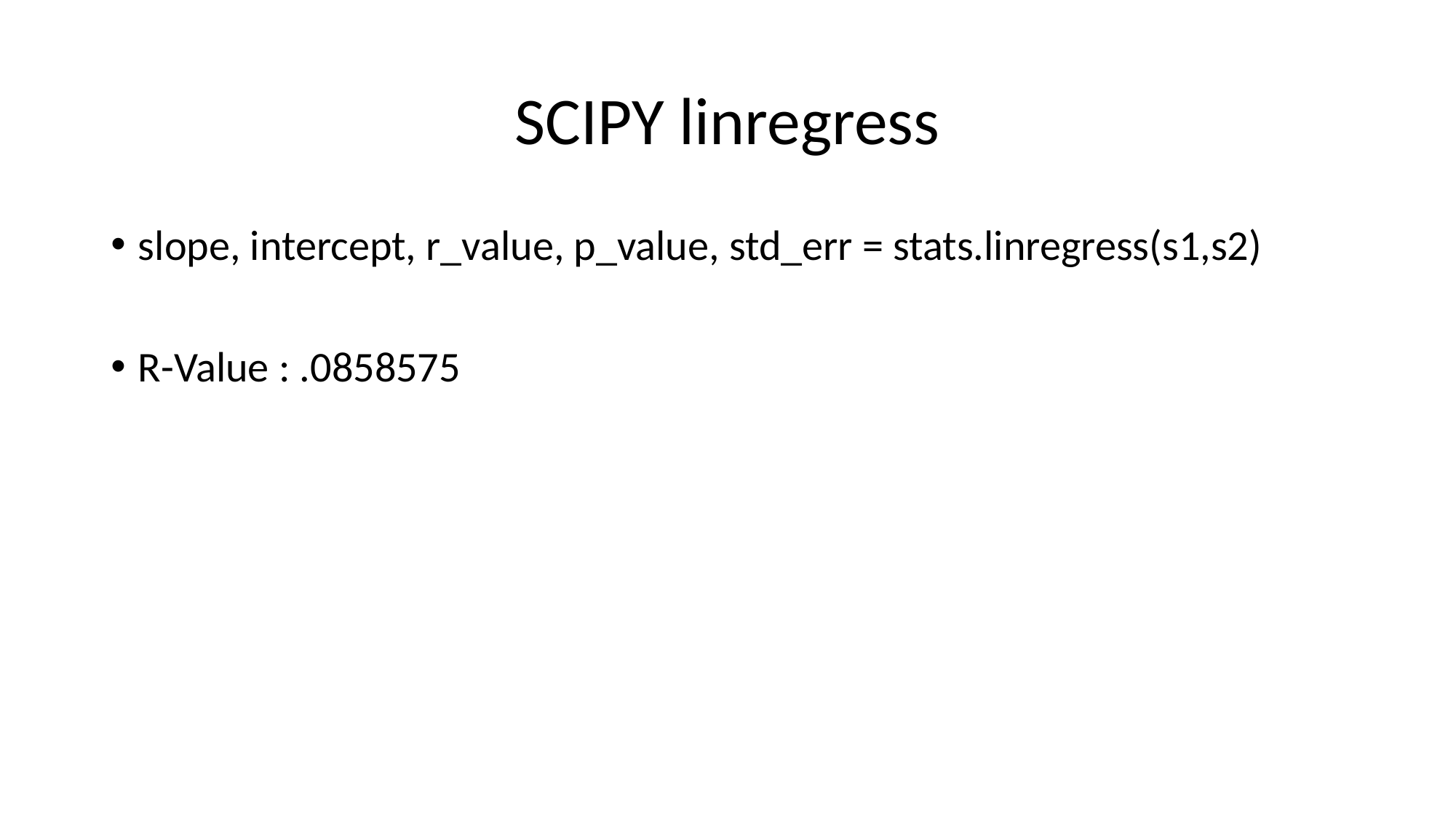

# SCIPY linregress
slope, intercept, r_value, p_value, std_err = stats.linregress(s1,s2)

R-Value : .0858575